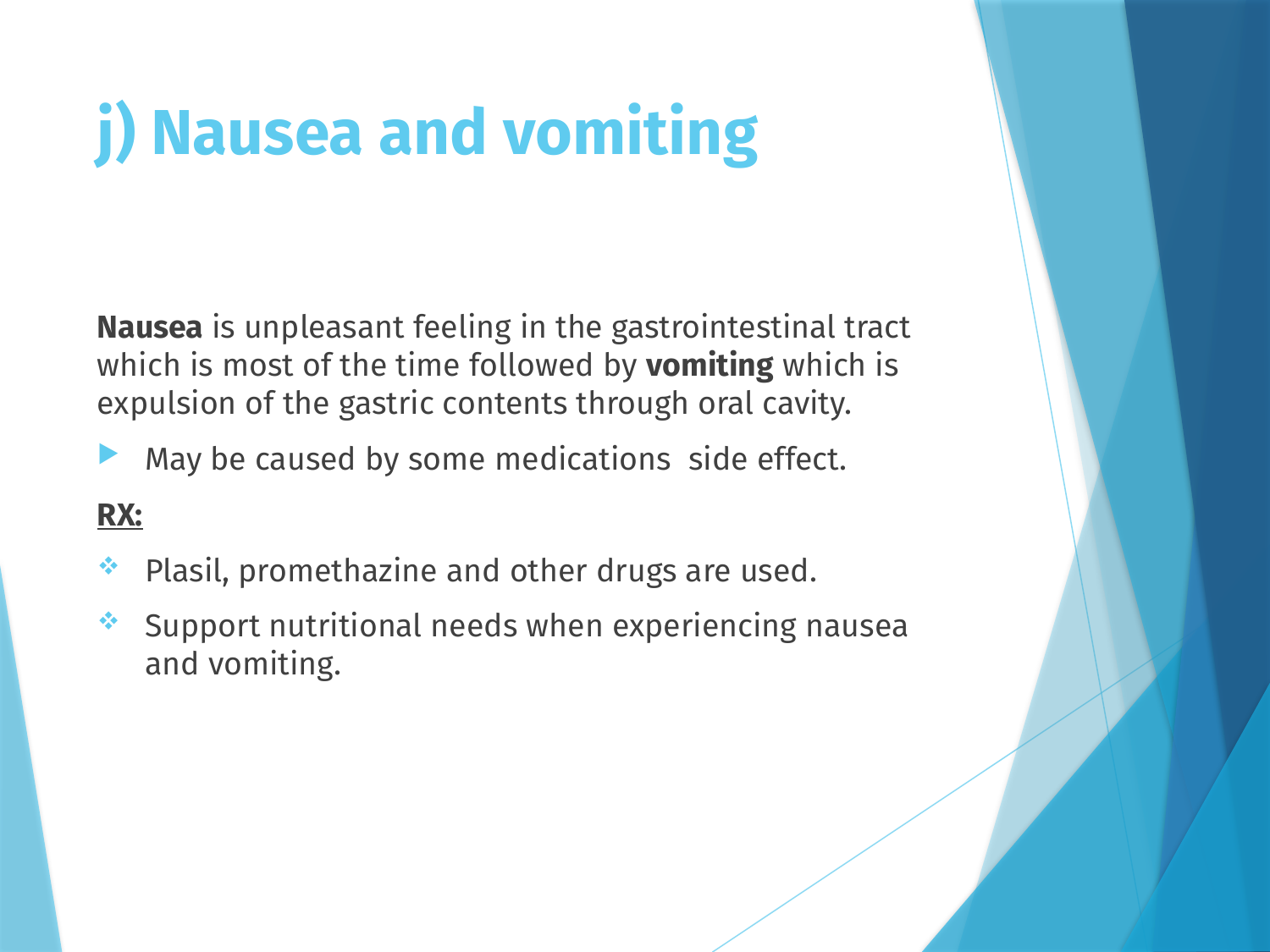

# j) Nausea and vomiting
Nausea is unpleasant feeling in the gastrointestinal tract which is most of the time followed by vomiting which is expulsion of the gastric contents through oral cavity.
May be caused by some medications  side effect.
RX:
Plasil, promethazine and other drugs are used.
Support nutritional needs when experiencing nausea and vomiting.